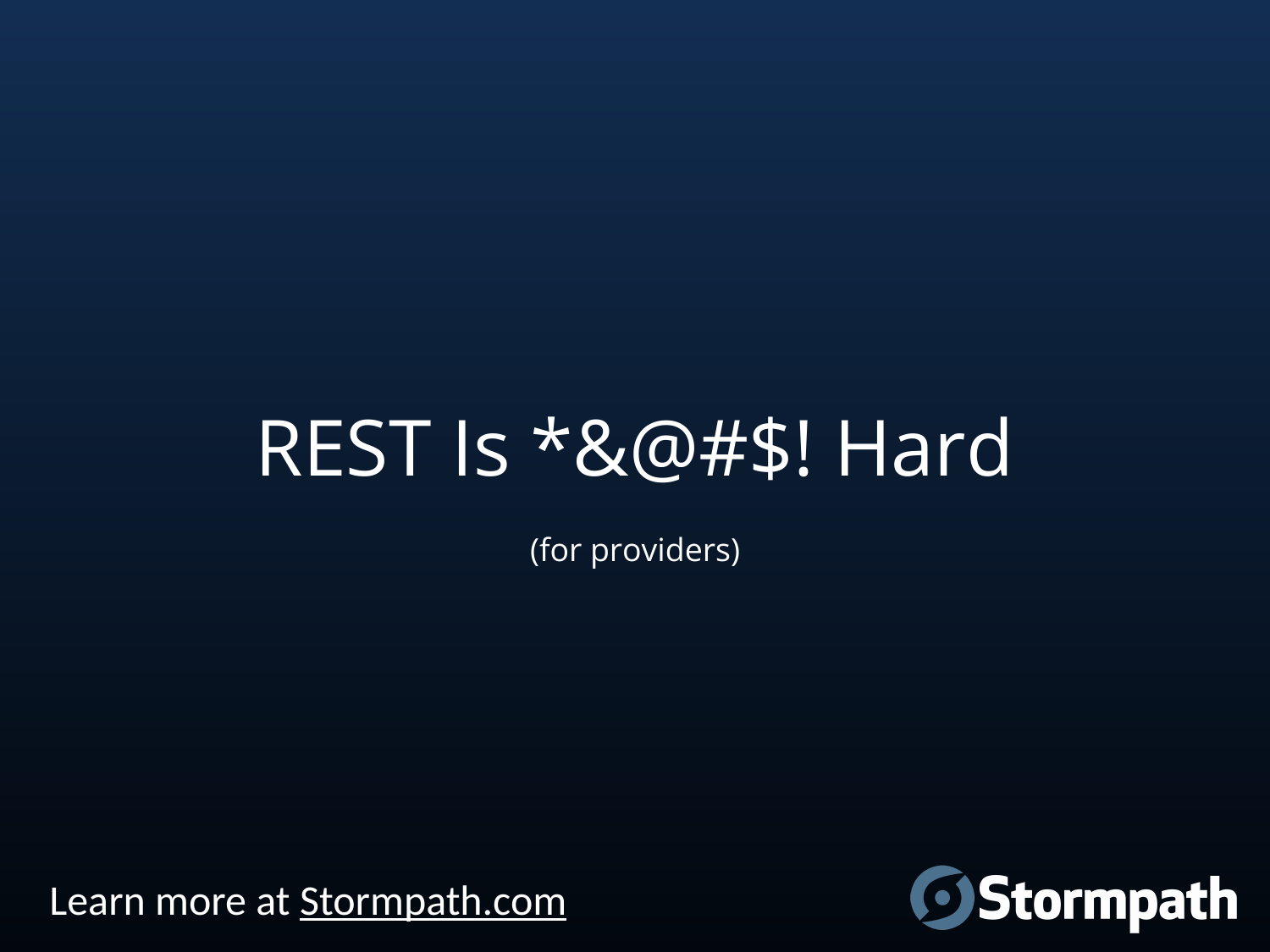

# REST Is *&@#$! Hard (for providers)
Learn more at Stormpath.com